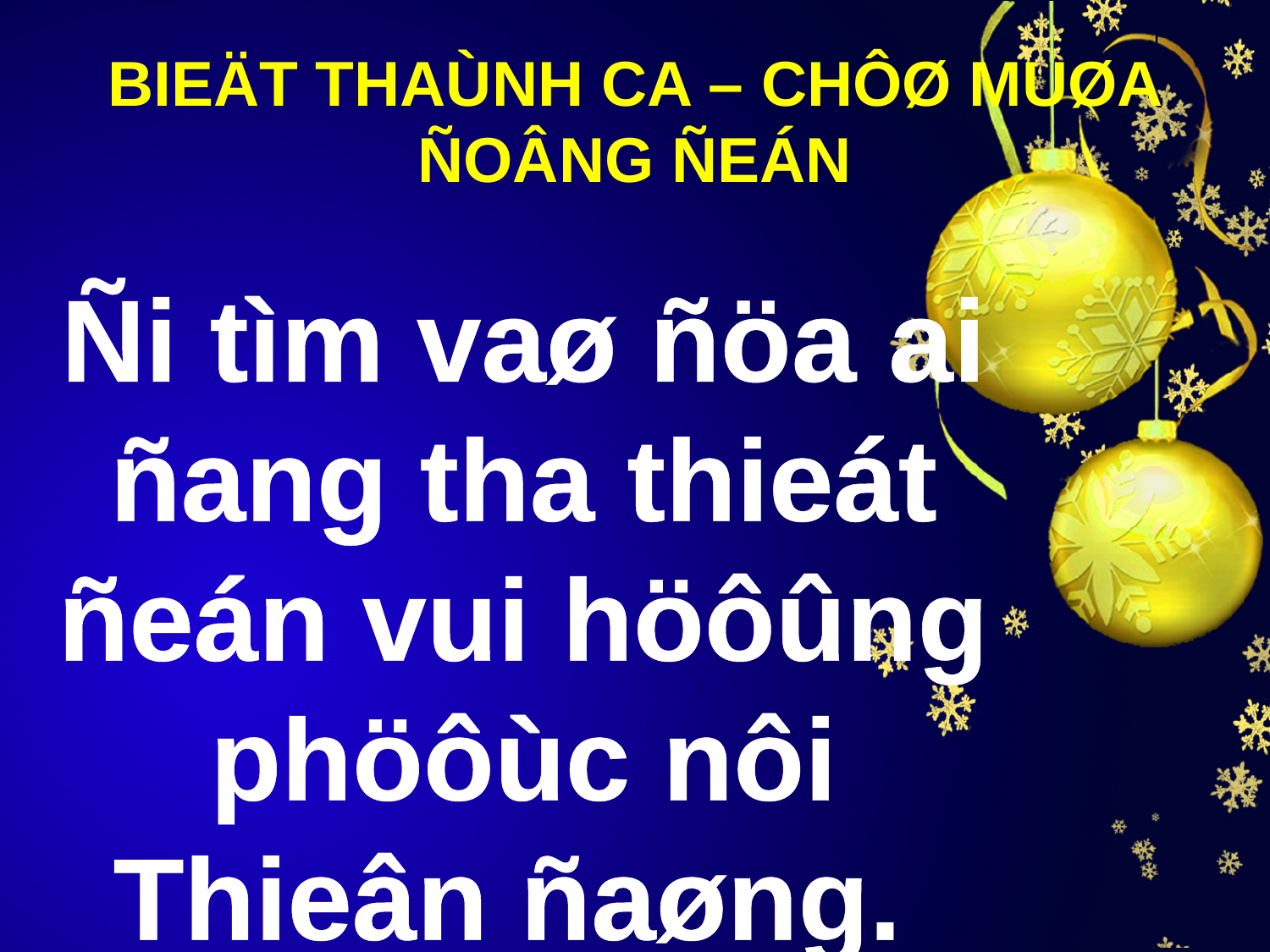

BIEÄT THAÙNH CA – CHÔØ MUØA ÑOÂNG ÑEÁN
Ñi tìm vaø ñöa ai ñang tha thieát ñeán vui höôûng phöôùc nôi Thieân ñaøng.